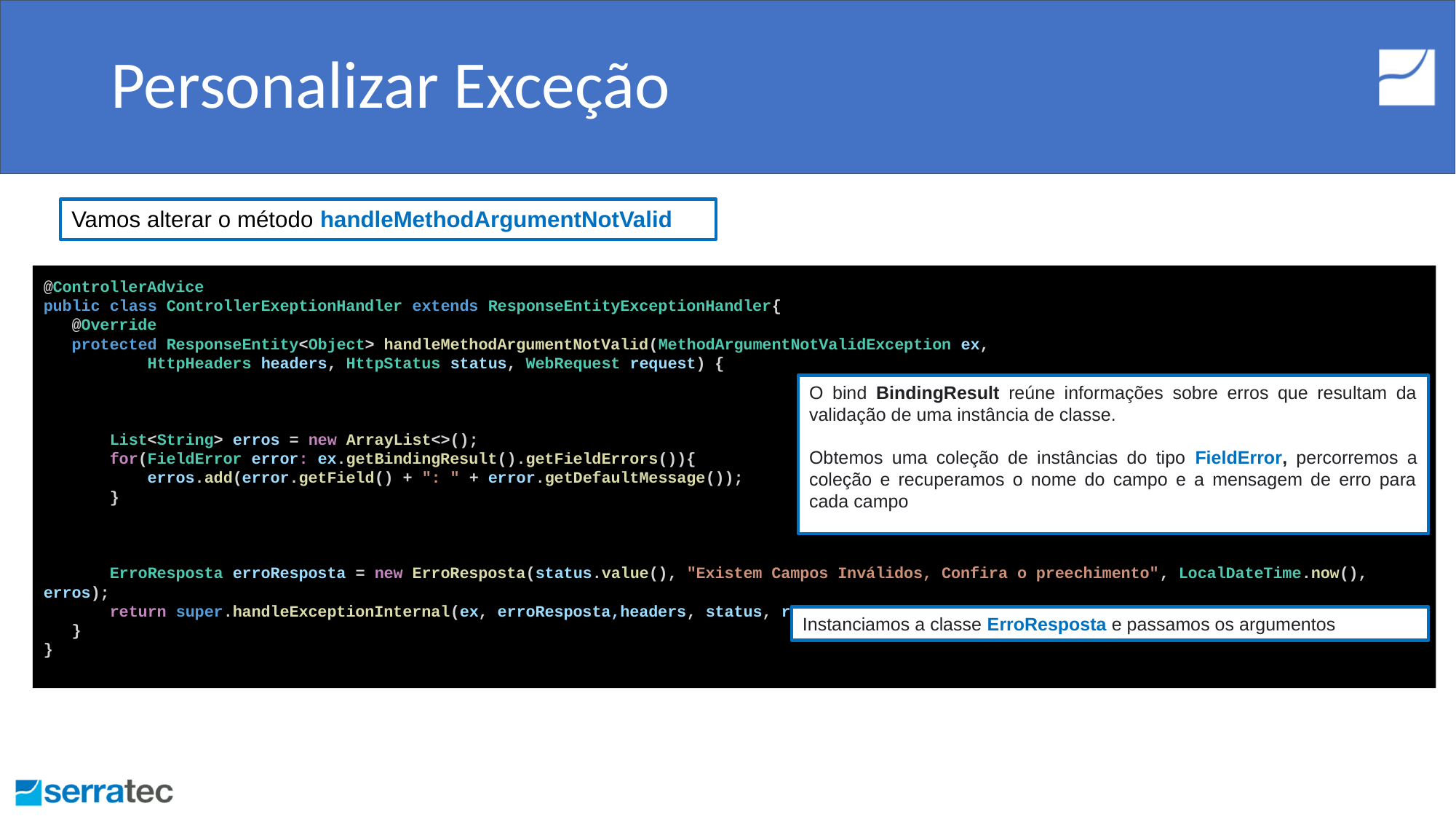

# Personalizar Exceção
Vamos alterar o método handleMethodArgumentNotValid
@ControllerAdvice
public class ControllerExeptionHandler extends ResponseEntityExceptionHandler{
   @Override
   protected ResponseEntity<Object> handleMethodArgumentNotValid(MethodArgumentNotValidException ex,
           HttpHeaders headers, HttpStatus status, WebRequest request) {

       List<String> erros = new ArrayList<>();
       for(FieldError error: ex.getBindingResult().getFieldErrors()){
           erros.add(error.getField() + ": " + error.getDefaultMessage());
       }

       ErroResposta erroResposta = new ErroResposta(status.value(), "Existem Campos Inválidos, Confira o preechimento", LocalDateTime.now(), erros);
       return super.handleExceptionInternal(ex, erroResposta,headers, status, request);
   }
}

O bind BindingResult reúne informações sobre erros que resultam da validação de uma instância de classe.

Obtemos uma coleção de instâncias do tipo FieldError, percorremos a coleção e recuperamos o nome do campo e a mensagem de erro para cada campo
Instanciamos a classe ErroResposta e passamos os argumentos